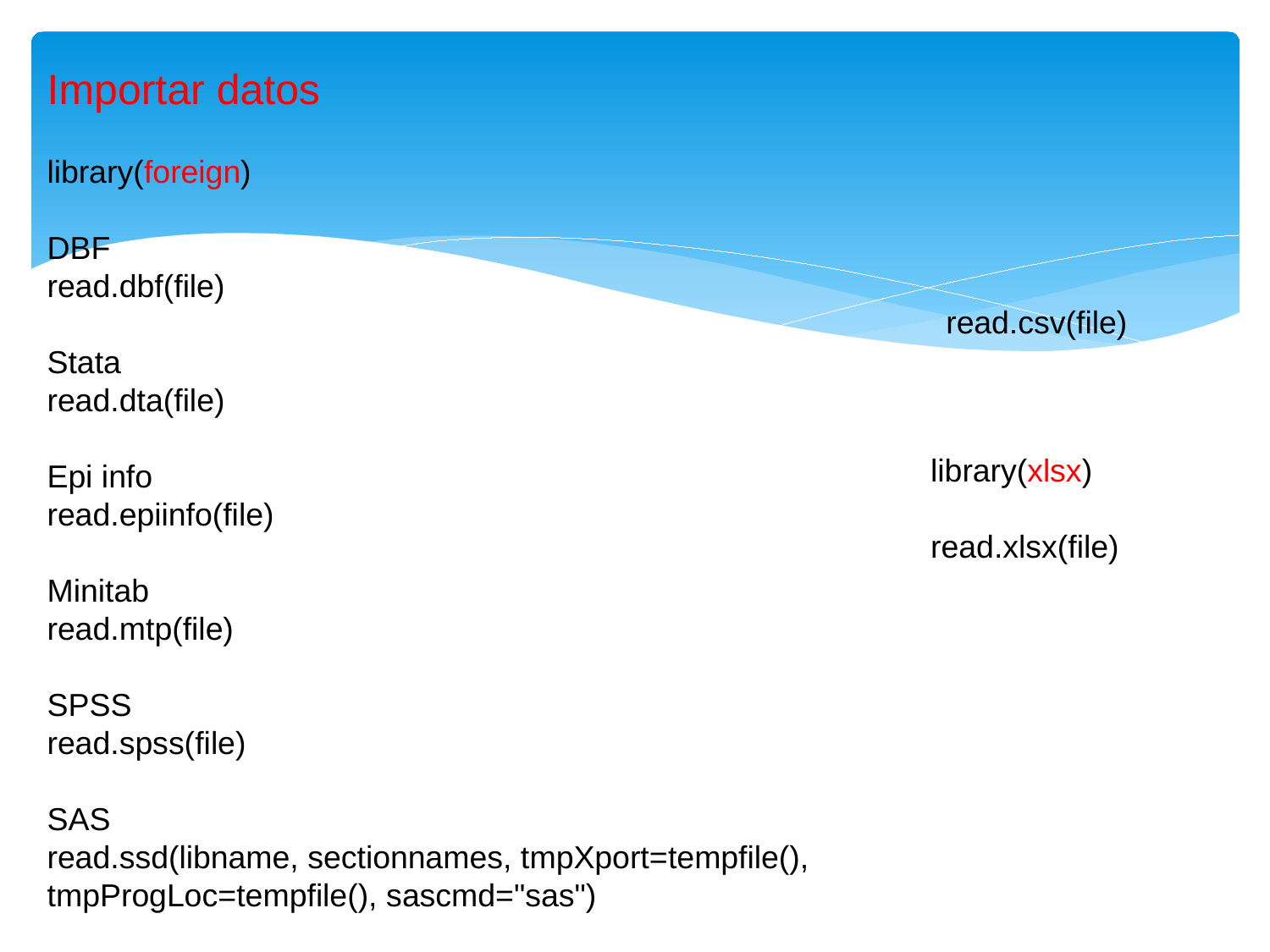

Importar datos

library(foreign)

DBF
read.dbf(file)

Stata
read.dta(file)

Epi info
read.epiinfo(file)

Minitab
read.mtp(file)

SPSS
read.spss(file)

SAS
read.ssd(libname, sectionnames, tmpXport=tempfile(),
tmpProgLoc=tempfile(), sascmd="sas")
read.csv(file)
library(xlsx)

read.xlsx(file)